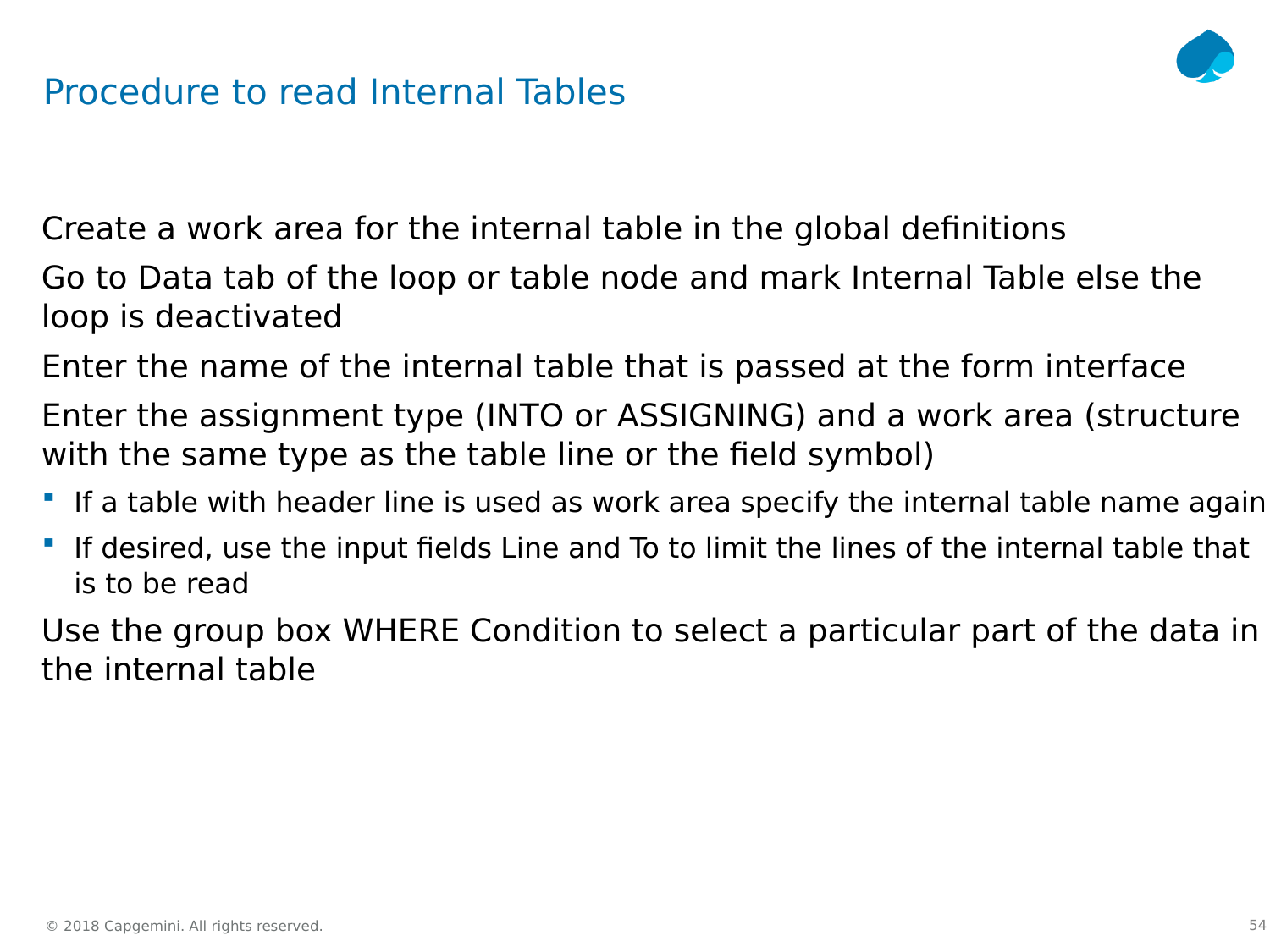

# Procedure to read Internal Tables
Create a work area for the internal table in the global definitions
Go to Data tab of the loop or table node and mark Internal Table else the loop is deactivated
Enter the name of the internal table that is passed at the form interface
Enter the assignment type (INTO or ASSIGNING) and a work area (structure with the same type as the table line or the field symbol)
If a table with header line is used as work area specify the internal table name again
If desired, use the input fields Line and To to limit the lines of the internal table that is to be read
Use the group box WHERE Condition to select a particular part of the data in the internal table